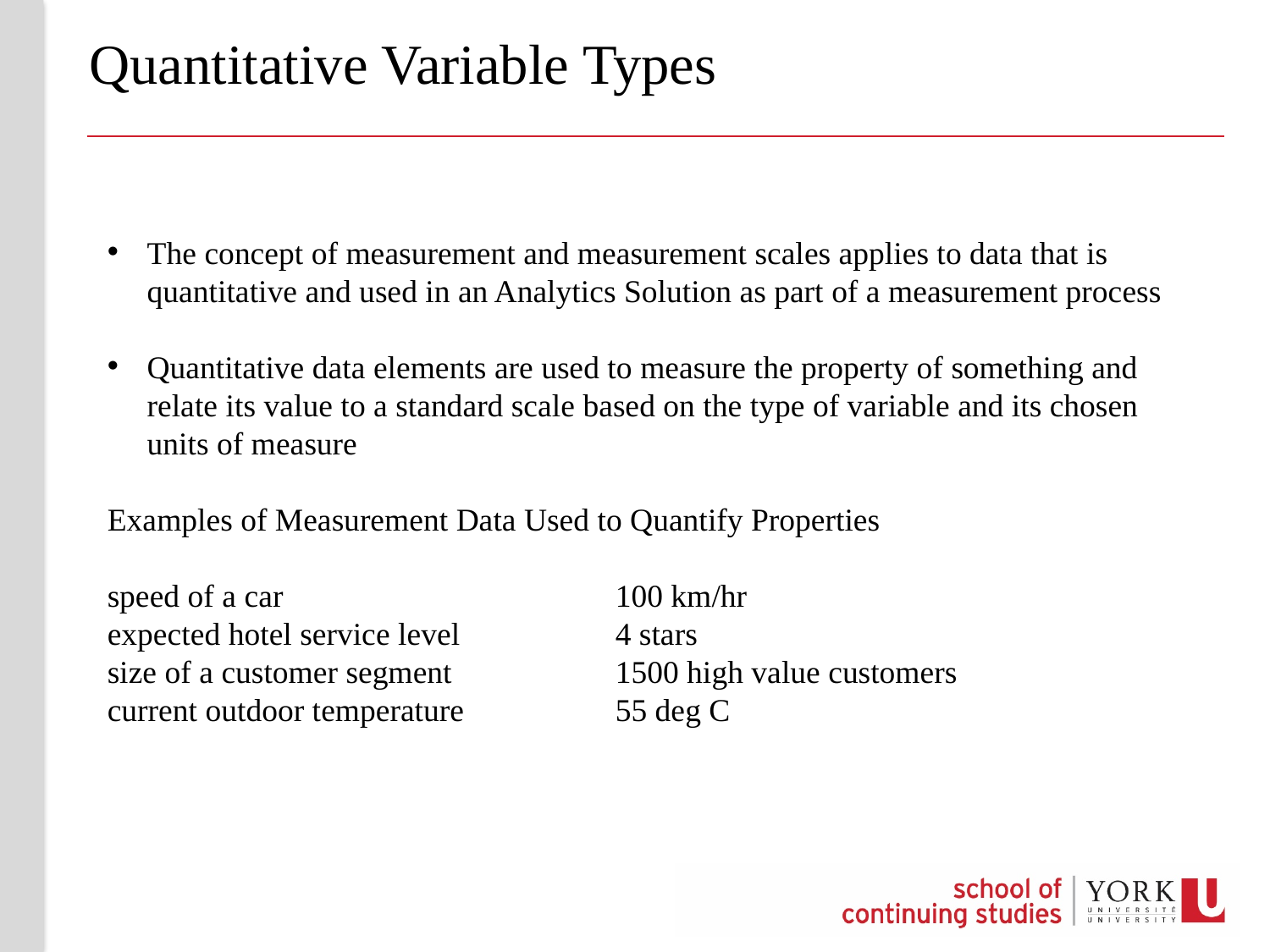

# Quantitative Variable Types

The concept of measurement and measurement scales applies to data that is quantitative and used in an Analytics Solution as part of a measurement process

Quantitative data elements are used to measure the property of something and relate its value to a standard scale based on the type of variable and its chosen units of measure

Examples of Measurement Data Used to Quantify Properties

speed of a car			100 km/hr
expected hotel service level		4 stars
size of a customer segment		1500 high value customers
current outdoor temperature		55 deg C